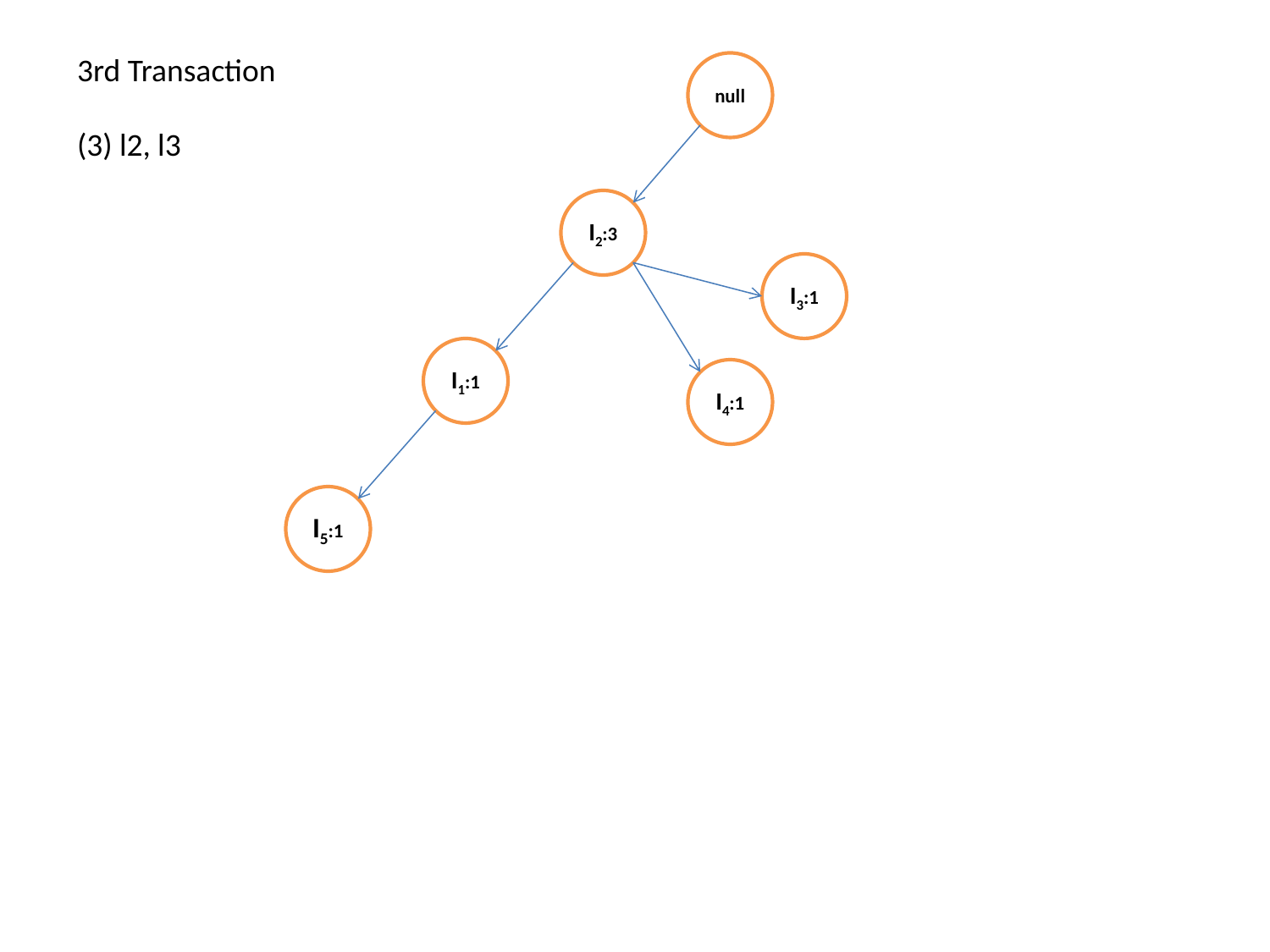

3rd Transaction
null
(3) l2, l3
I2:3
I3:1
I1:1
I4:1
I5:1